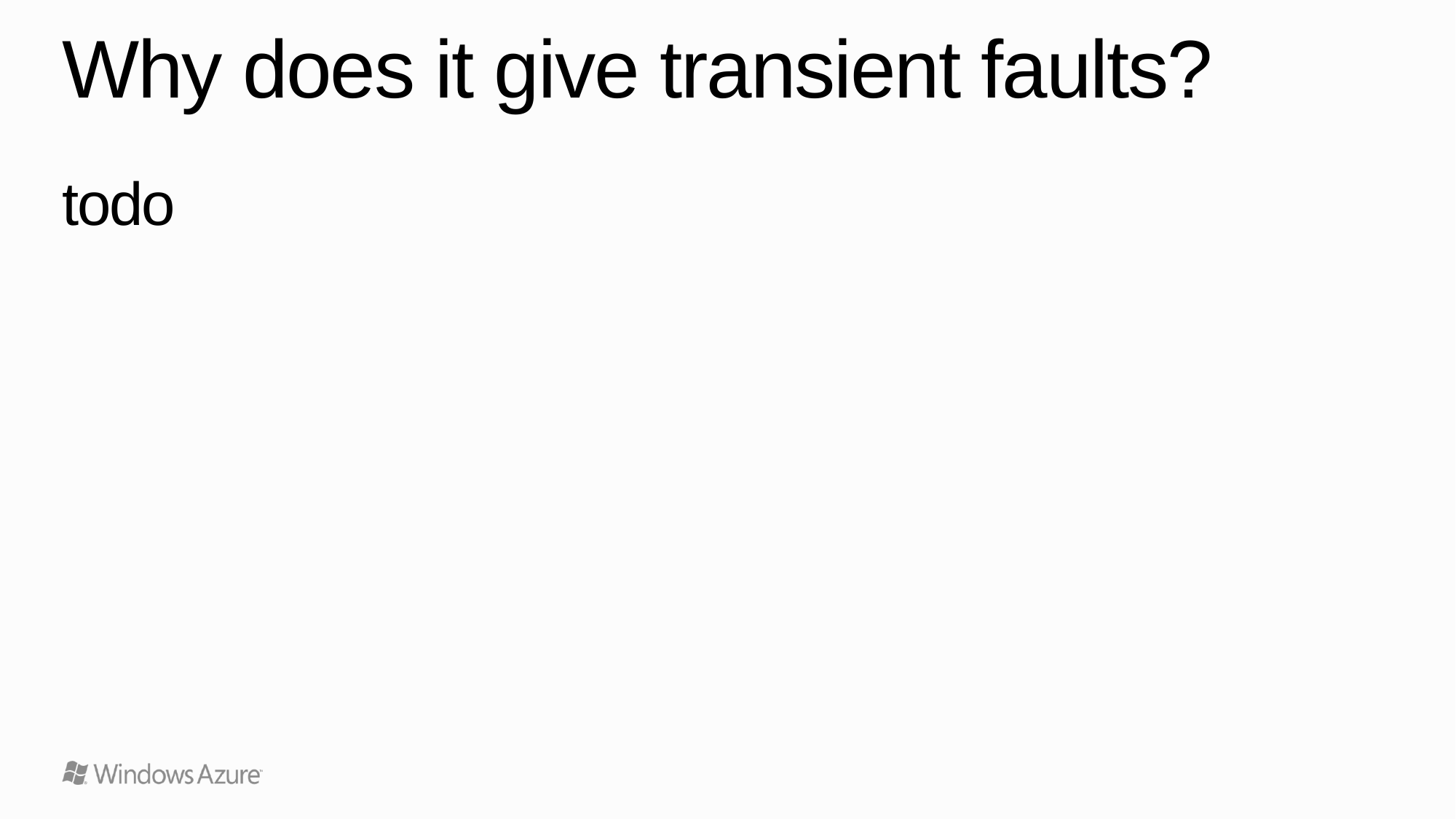

# Why does it give transient faults?
todo